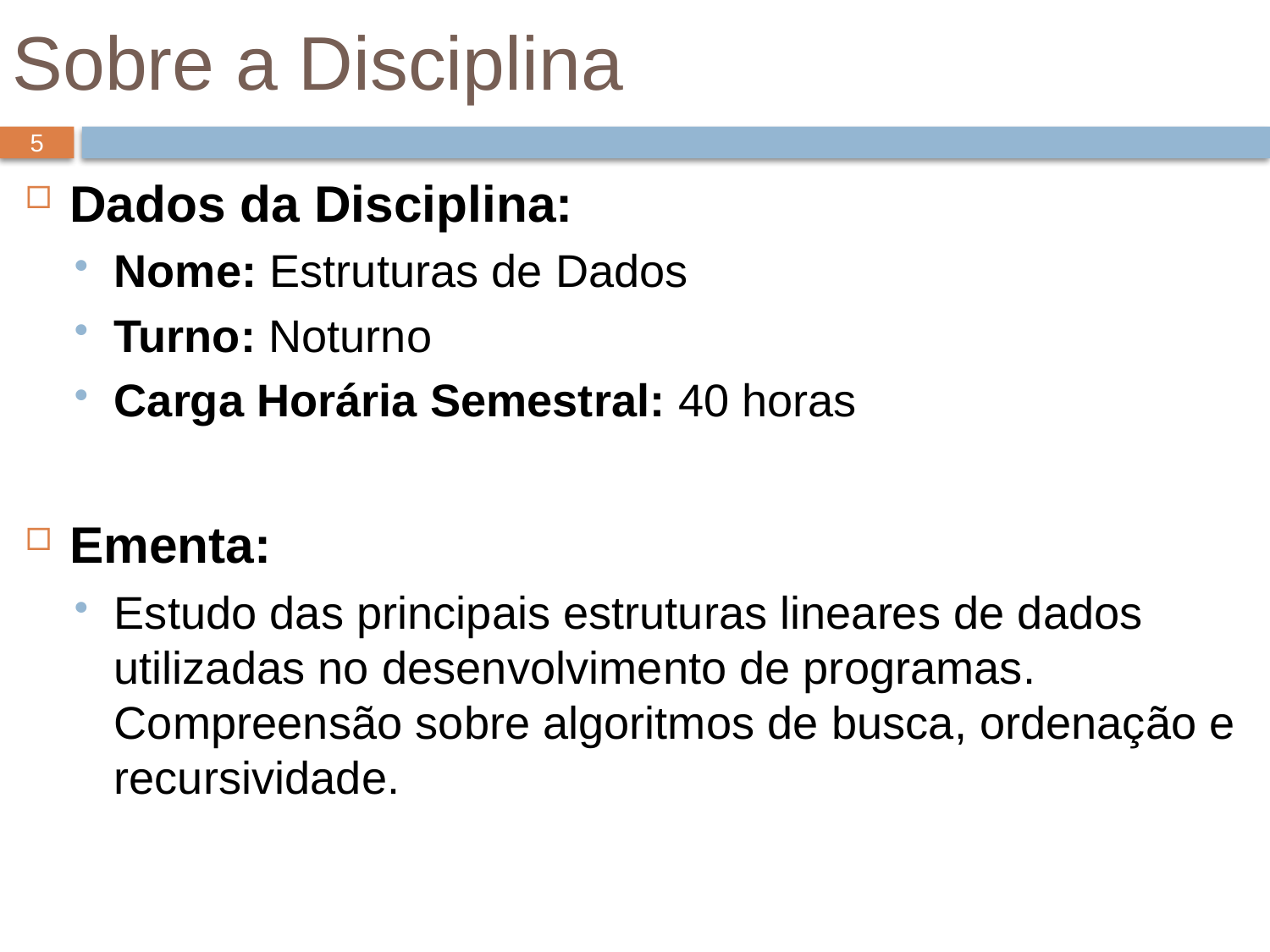

# Sobre a Disciplina
5
Dados da Disciplina:
Nome: Estruturas de Dados
Turno: Noturno
Carga Horária Semestral: 40 horas

Ementa:
Estudo das principais estruturas lineares de dados utilizadas no desenvolvimento de programas. Compreensão sobre algoritmos de busca, ordenação e recursividade.